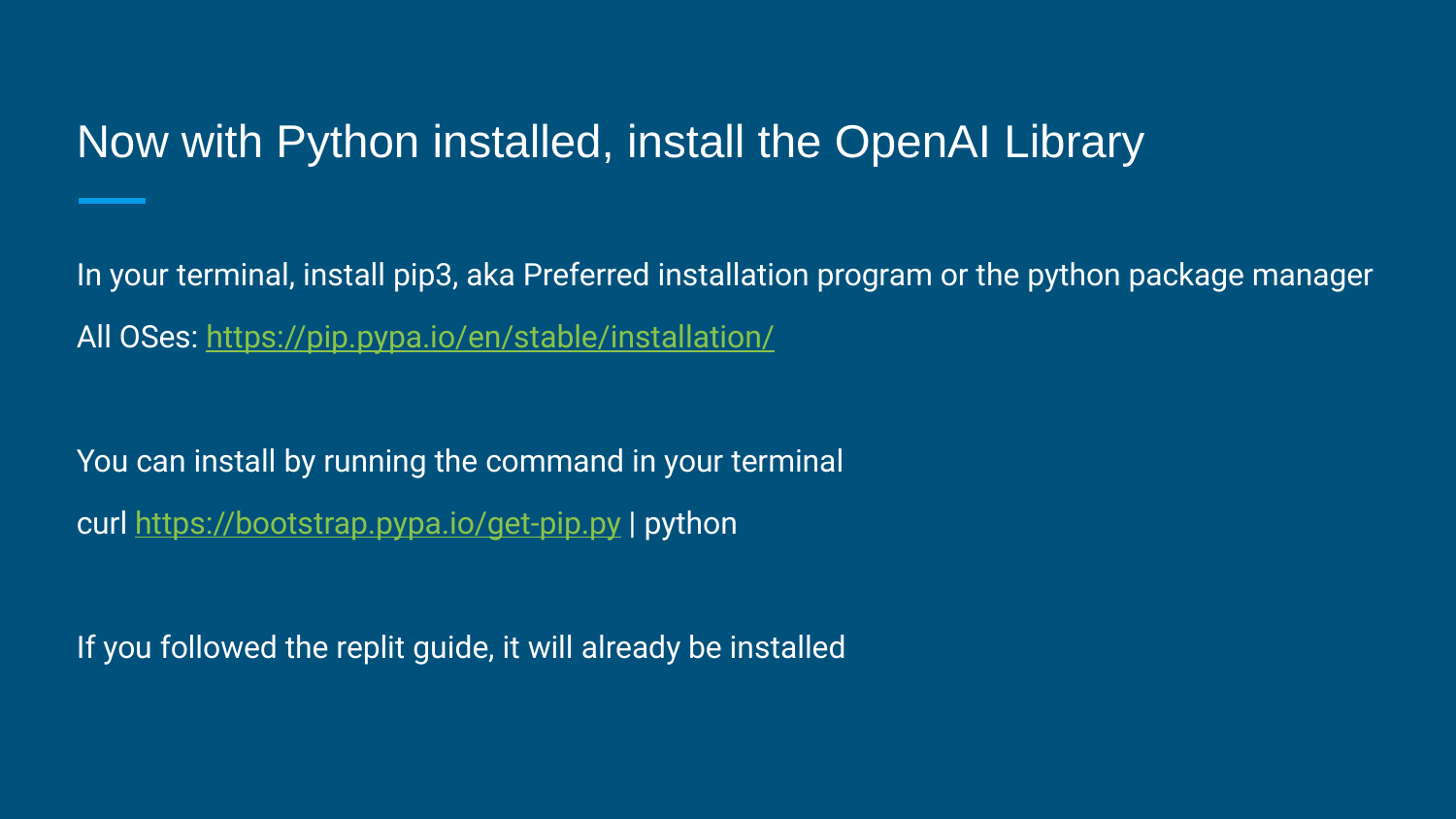

# Now with Python installed, install the OpenAI Library
In your terminal, install pip3, aka Preferred installation program or the python package manager
All OSes: https://pip.pypa.io/en/stable/installation/

You can install by running the command in your terminal
curl https://bootstrap.pypa.io/get-pip.py | python

If you followed the replit guide, it will already be installed